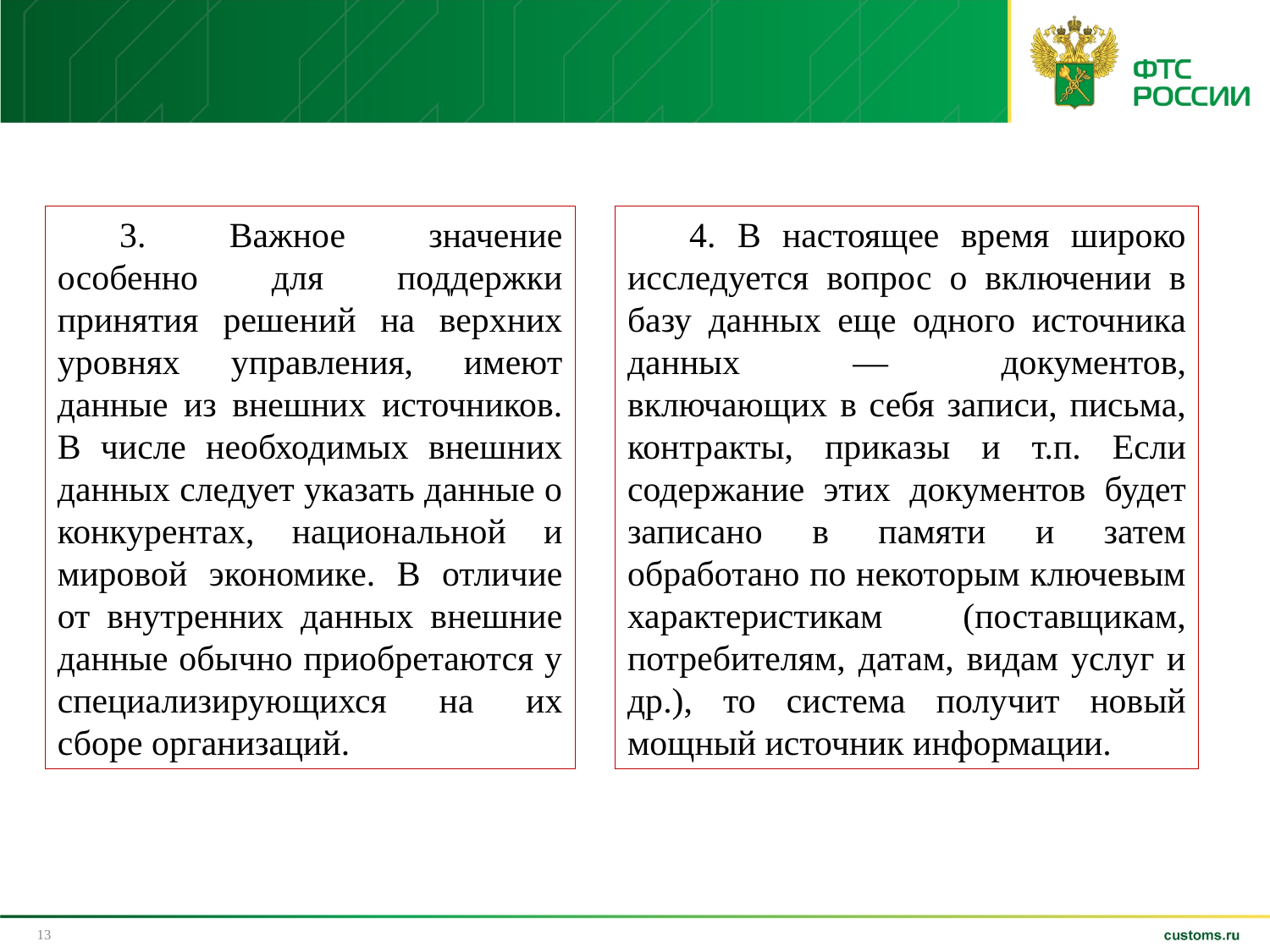

3. Важное значение особенно для поддержки принятия решений на верхних уровнях управления, имеют данные из внешних источников. В числе необходимых внешних данных следует указать данные о конкурентах, национальной и мировой экономике. В отличие от внутренних данных внешние данные обычно приобретаются у специализирующихся на их сборе организаций.
4. В настоящее время широко исследуется вопрос о включении в базу данных еще одного источника данных — документов, включающих в себя записи, письма, контракты, приказы и т.п. Если содержание этих документов будет записано в памяти и затем обработано по некоторым ключевым характеристикам (поставщикам, потребителям, датам, видам услуг и др.), то система получит новый мощный источник информации.
13